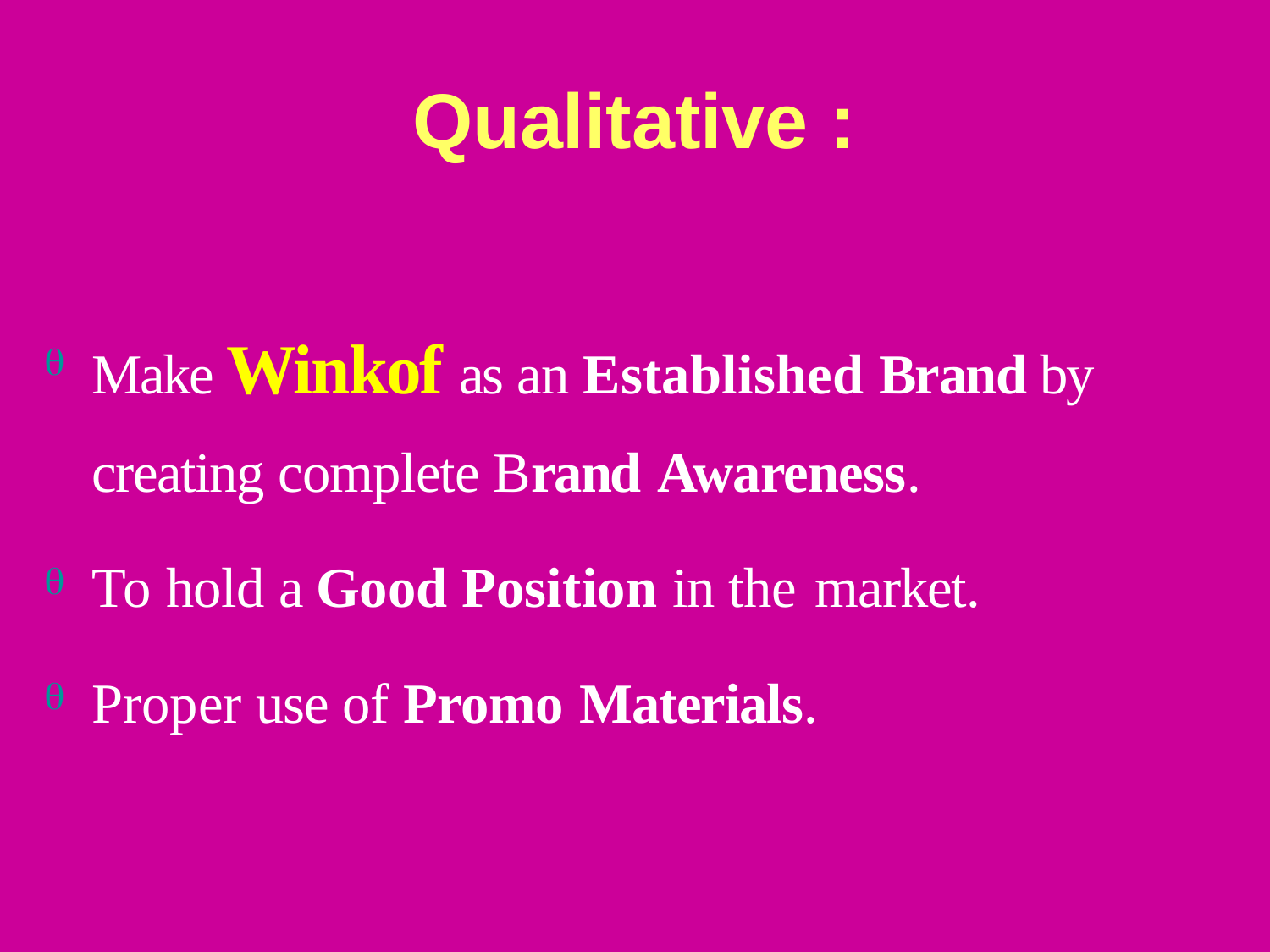

# Qualitative :
Make Winkof as an Established Brand by  creating complete Brand Awareness.
To hold a Good Position in the market.
Proper use of Promo Materials.